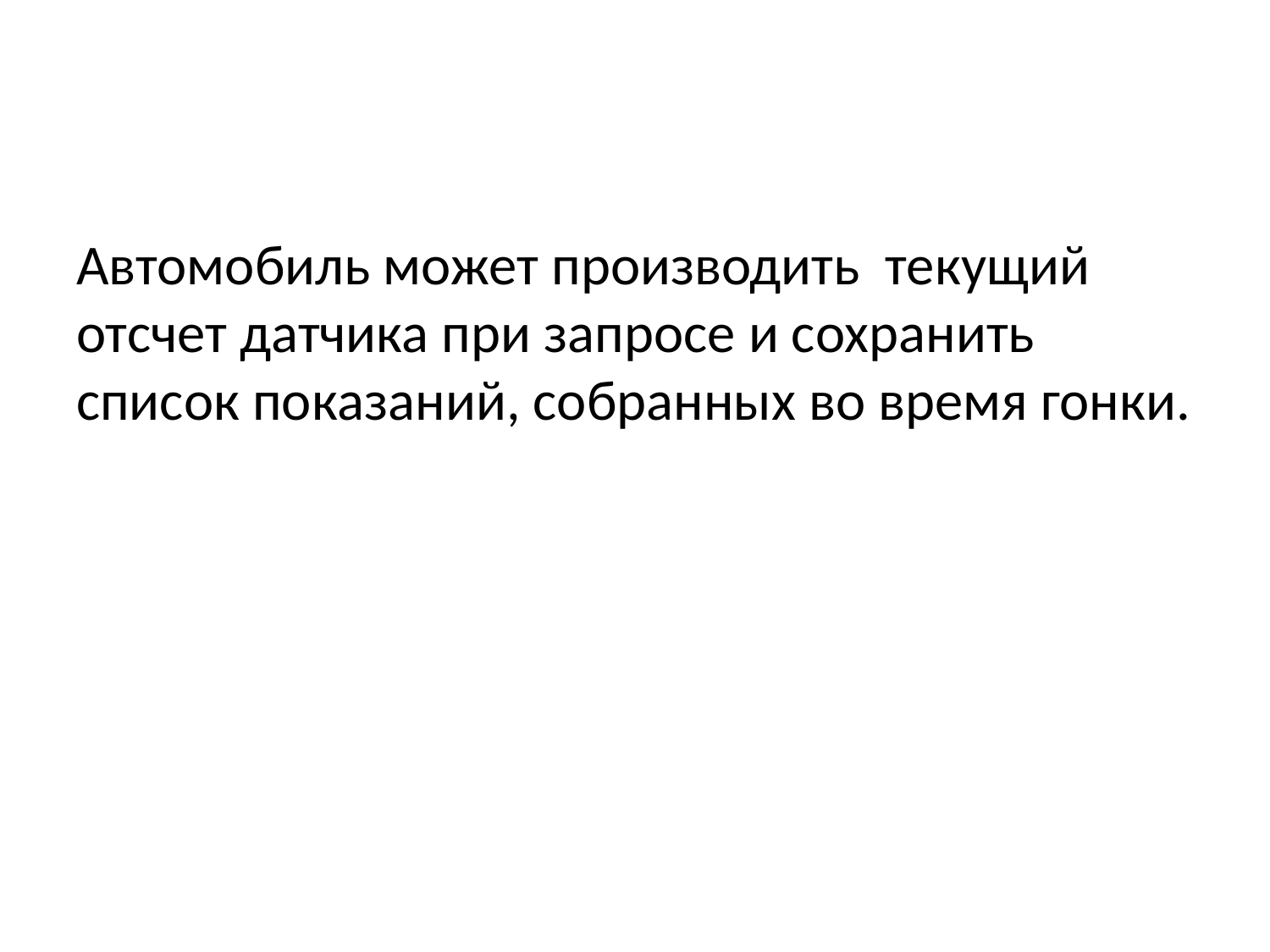

#
Автомобиль может производить  текущий отсчет датчика при запросе и сохранить список показаний, собранных во время гонки.